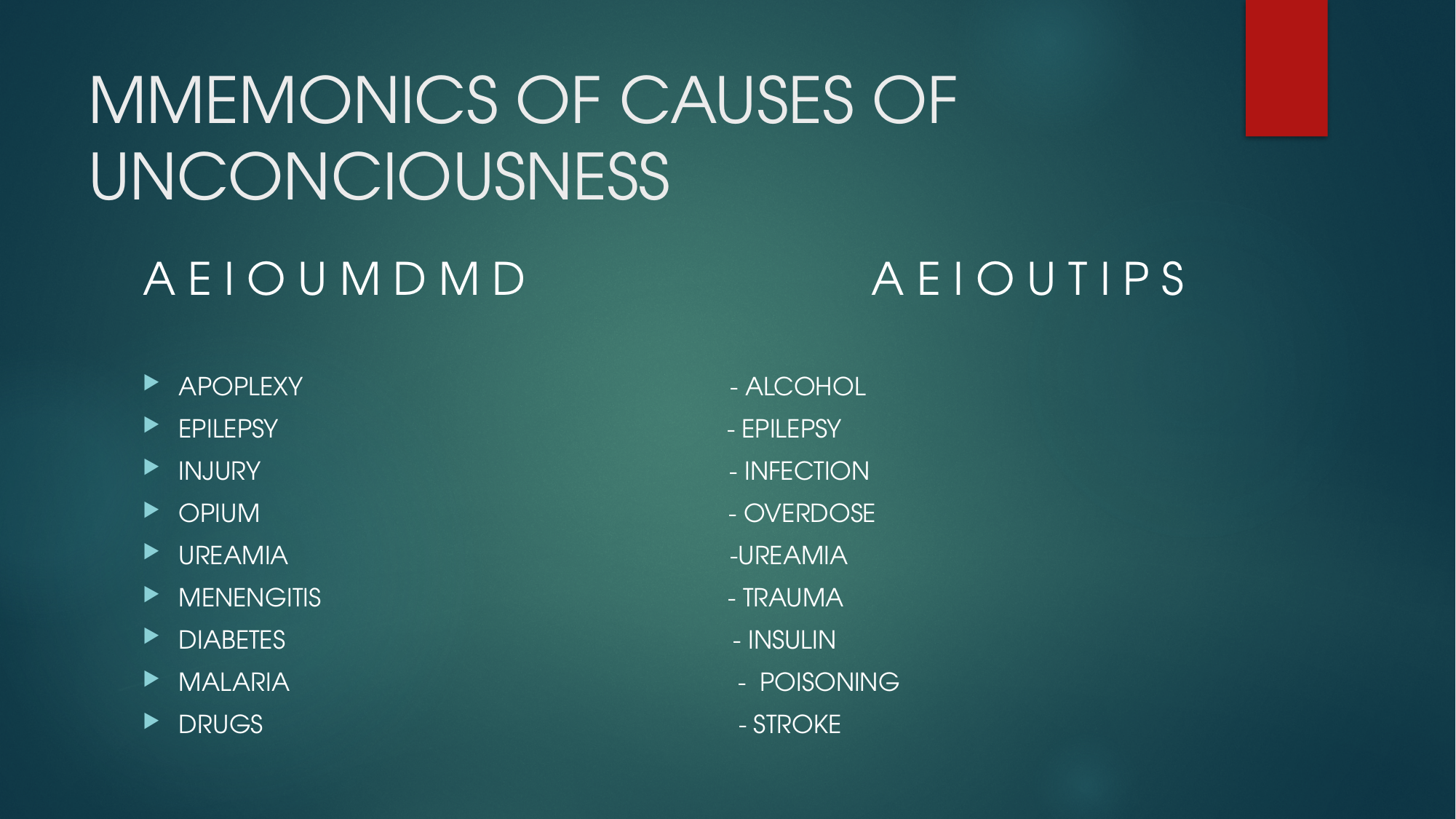

# MMEMONICS OF CAUSES OF UNCONCIOUSNESS
A E I O U M D M D                            A E I O U T I P S
APOPLEXY                                                              - ALCOHOL
EPILEPSY                                                                 - EPILEPSY
INJURY                                                                    - INFECTION
OPIUM                                                                    - OVERDOSE
UREAMIA                                                                -UREAMIA
MENENGITIS                                                           - TRAUMA
DIABETES                                                                 - INSULIN
MALARIA                                                                 -  POISONING
DRUGS                                                                     - STROKE